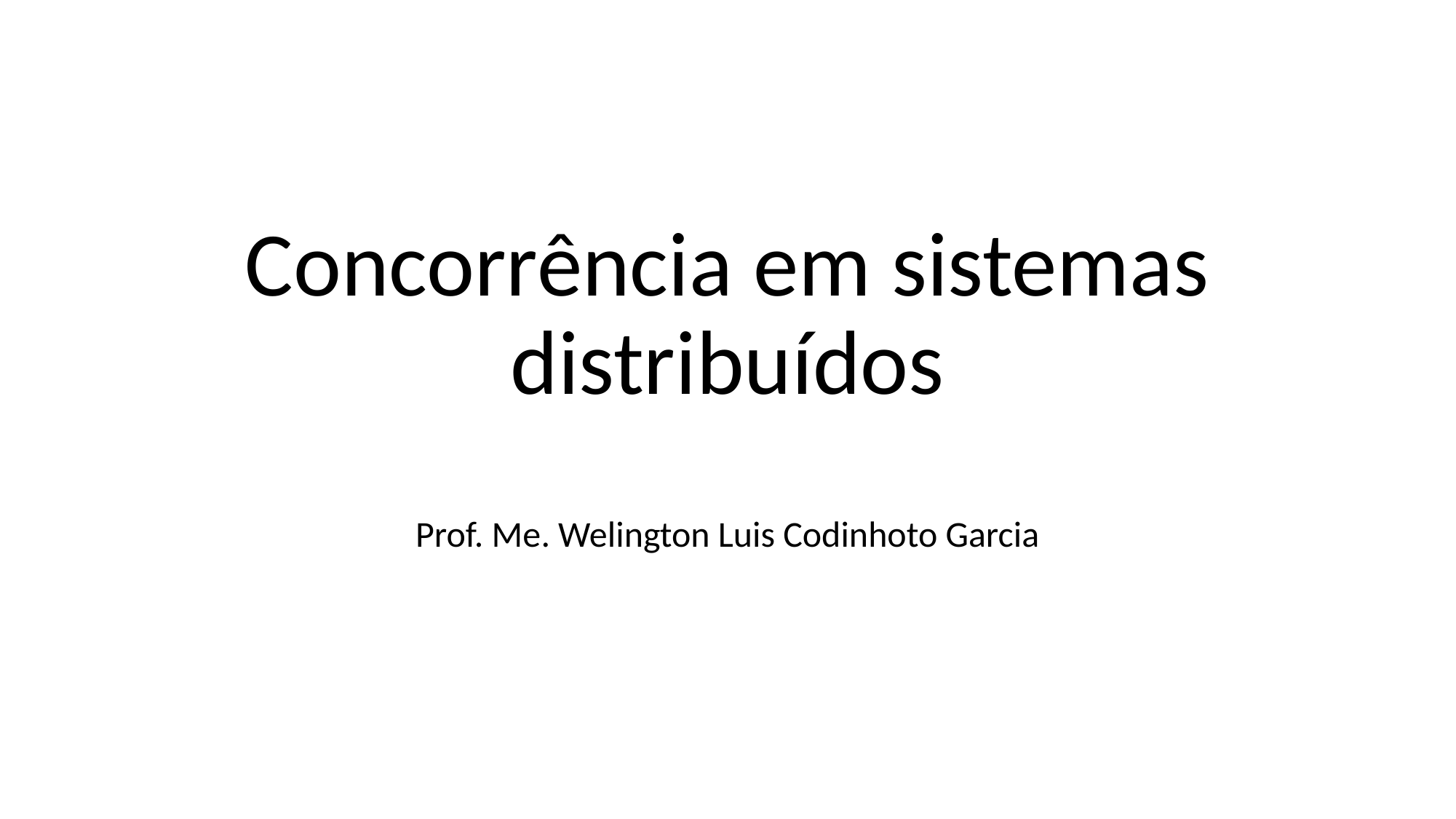

# Concorrência em sistemas distribuídos
Prof. Me. Welington Luis Codinhoto Garcia